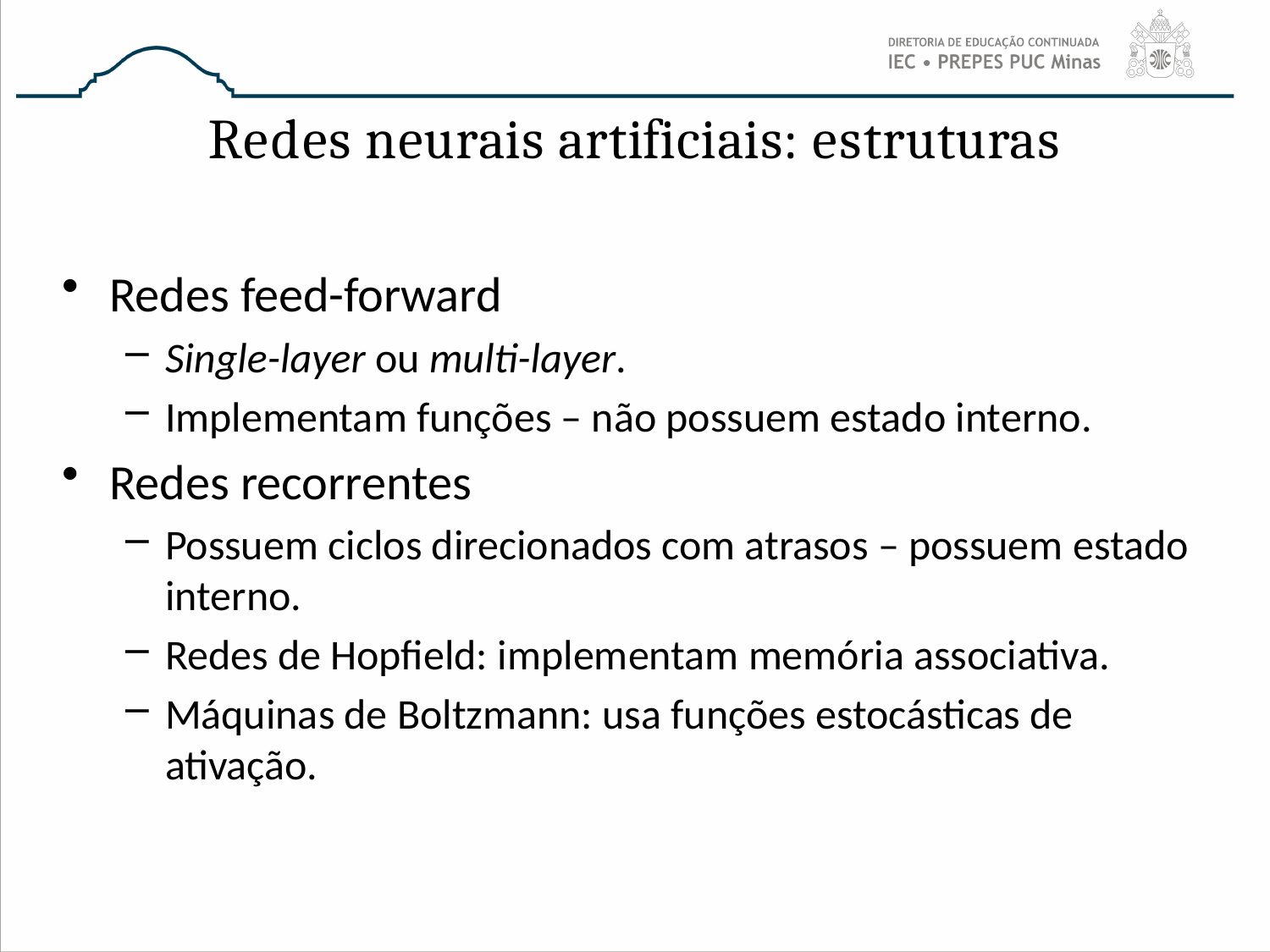

# Redes neurais artificiais: estruturas
Redes feed-forward
Single-layer ou multi-layer.
Implementam funções – não possuem estado interno.
Redes recorrentes
Possuem ciclos direcionados com atrasos – possuem estado interno.
Redes de Hopfield: implementam memória associativa.
Máquinas de Boltzmann: usa funções estocásticas de ativação.